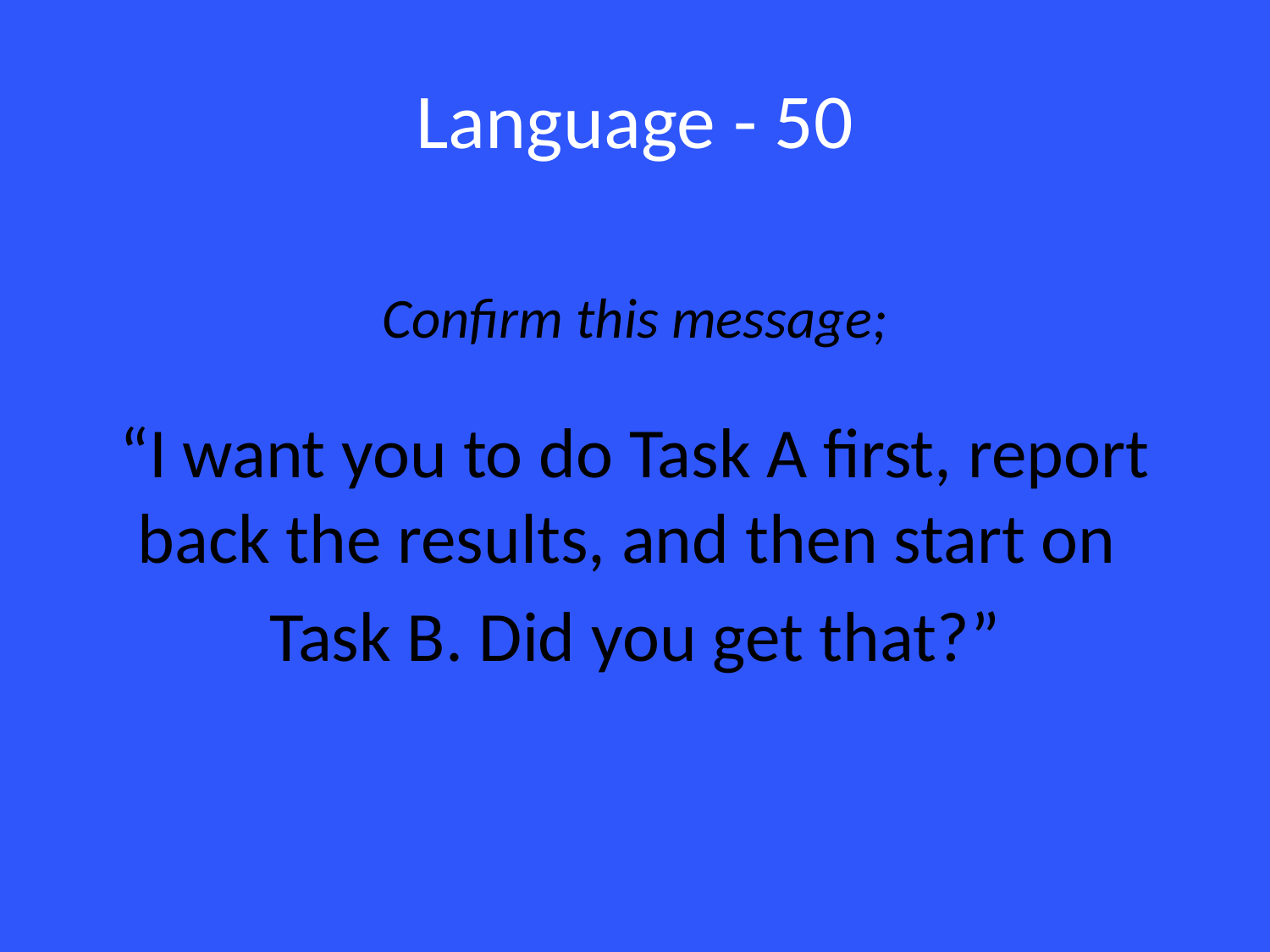

# Language - 50
Confirm this message;

“I want you to do Task A first, report back the results, and then start on
Task B. Did you get that?”